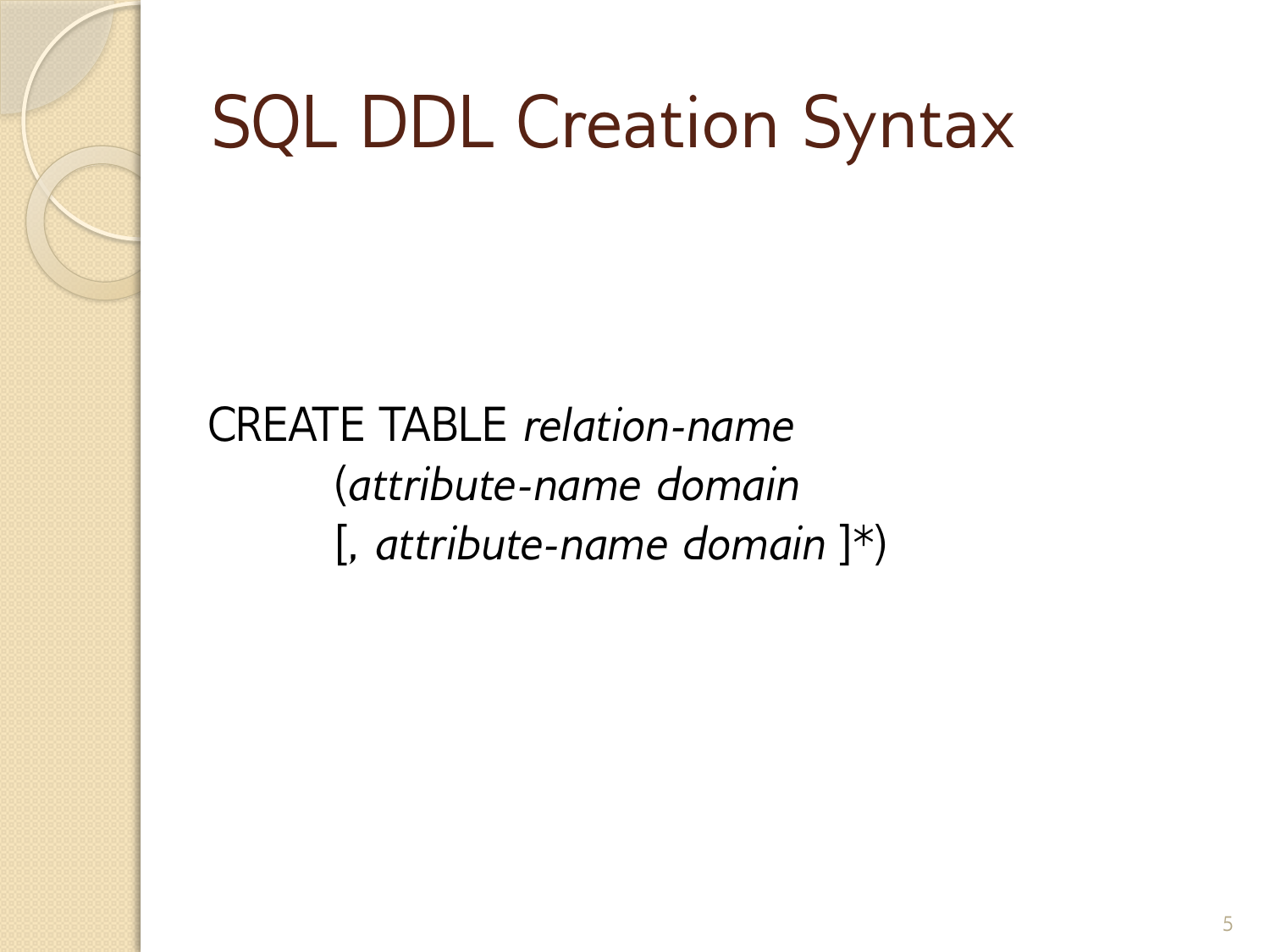

# SQL DDL Creation Syntax
CREATE TABLE relation-name
	(attribute-name domain
	[, attribute-name domain ]*)

5